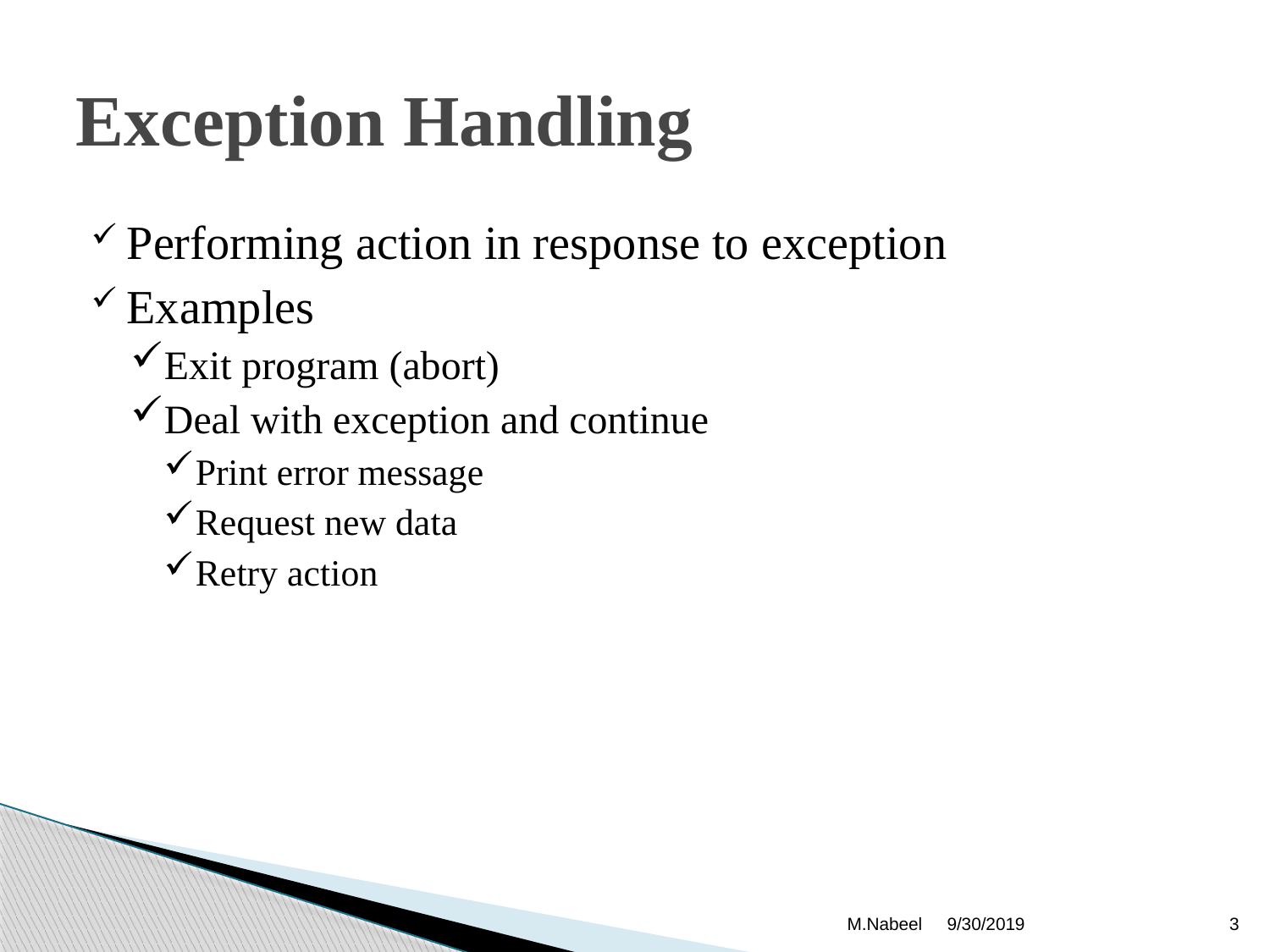

# Exception Handling
Performing action in response to exception
Examples
Exit program (abort)
Deal with exception and continue
Print error message
Request new data
Retry action

M.Nabeel
9/30/2019
3